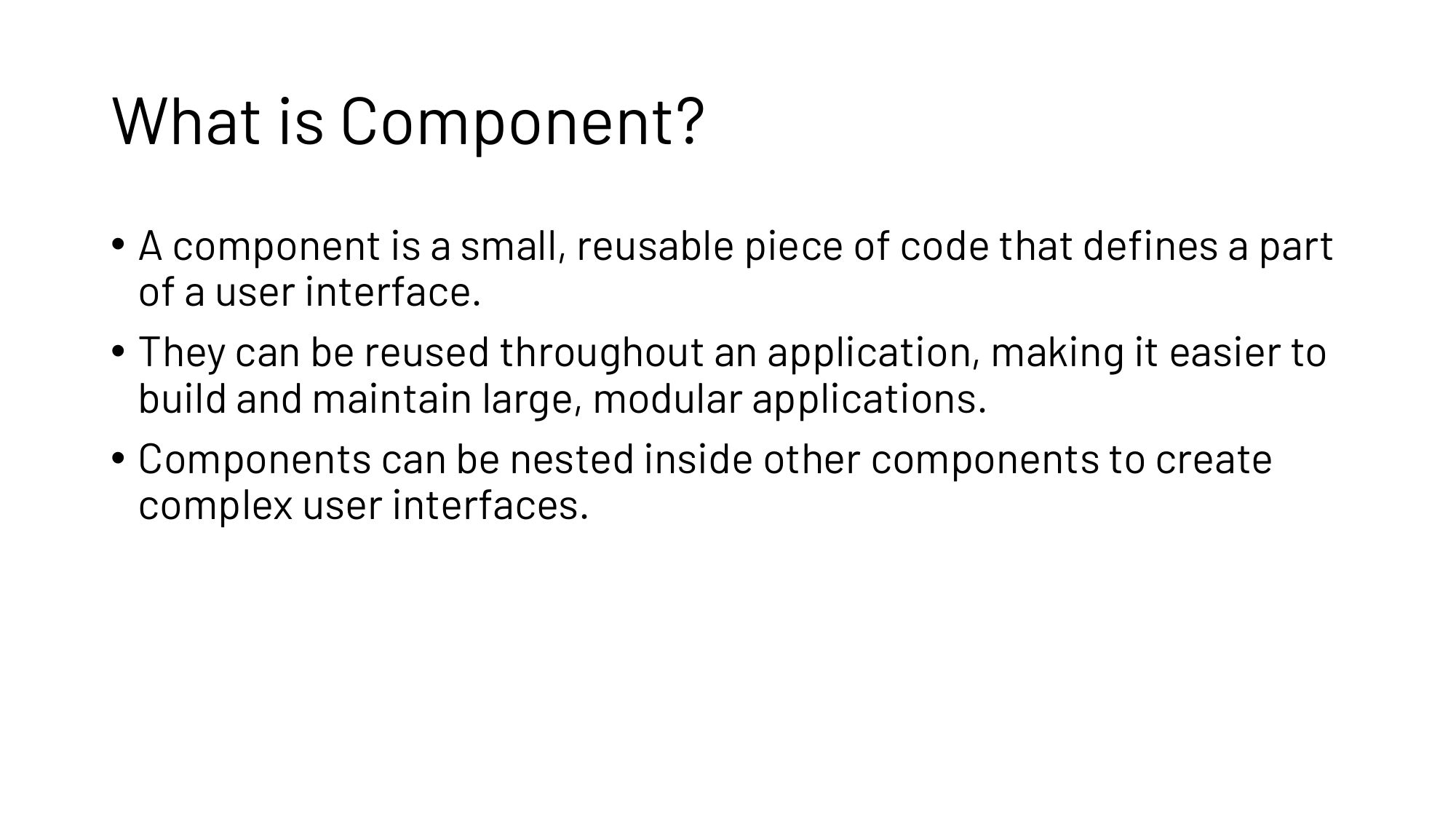

# What is Component?
A component is a small, reusable piece of code that defines a part of a user interface.
They can be reused throughout an application, making it easier to build and maintain large, modular applications.
Components can be nested inside other components to create complex user interfaces.